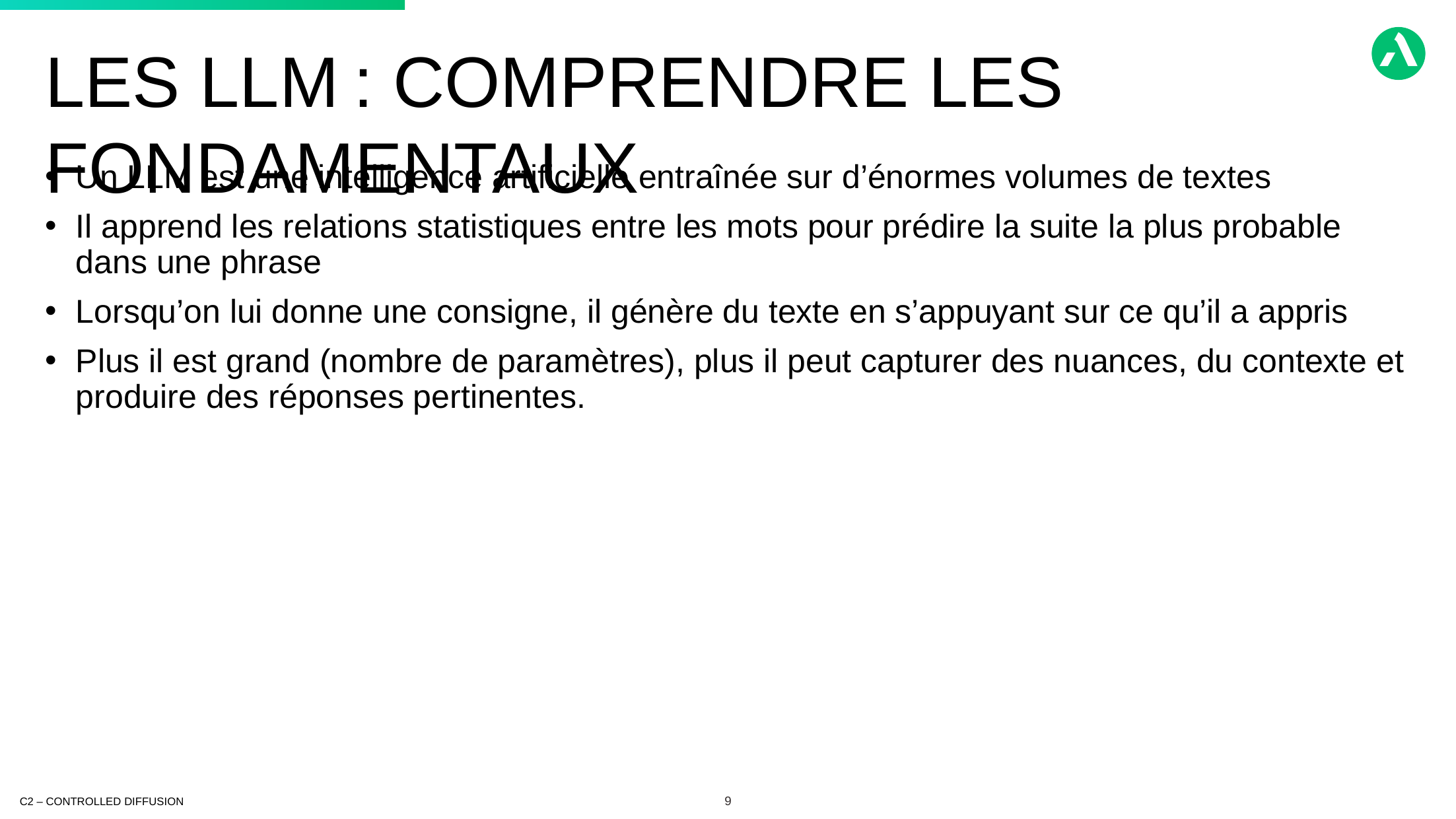

Les LLM : comprendre les fondamentaux
Un LLM est une intelligence artificielle entraînée sur d’énormes volumes de textes
Il apprend les relations statistiques entre les mots pour prédire la suite la plus probable dans une phrase
Lorsqu’on lui donne une consigne, il génère du texte en s’appuyant sur ce qu’il a appris
Plus il est grand (nombre de paramètres), plus il peut capturer des nuances, du contexte et produire des réponses pertinentes.